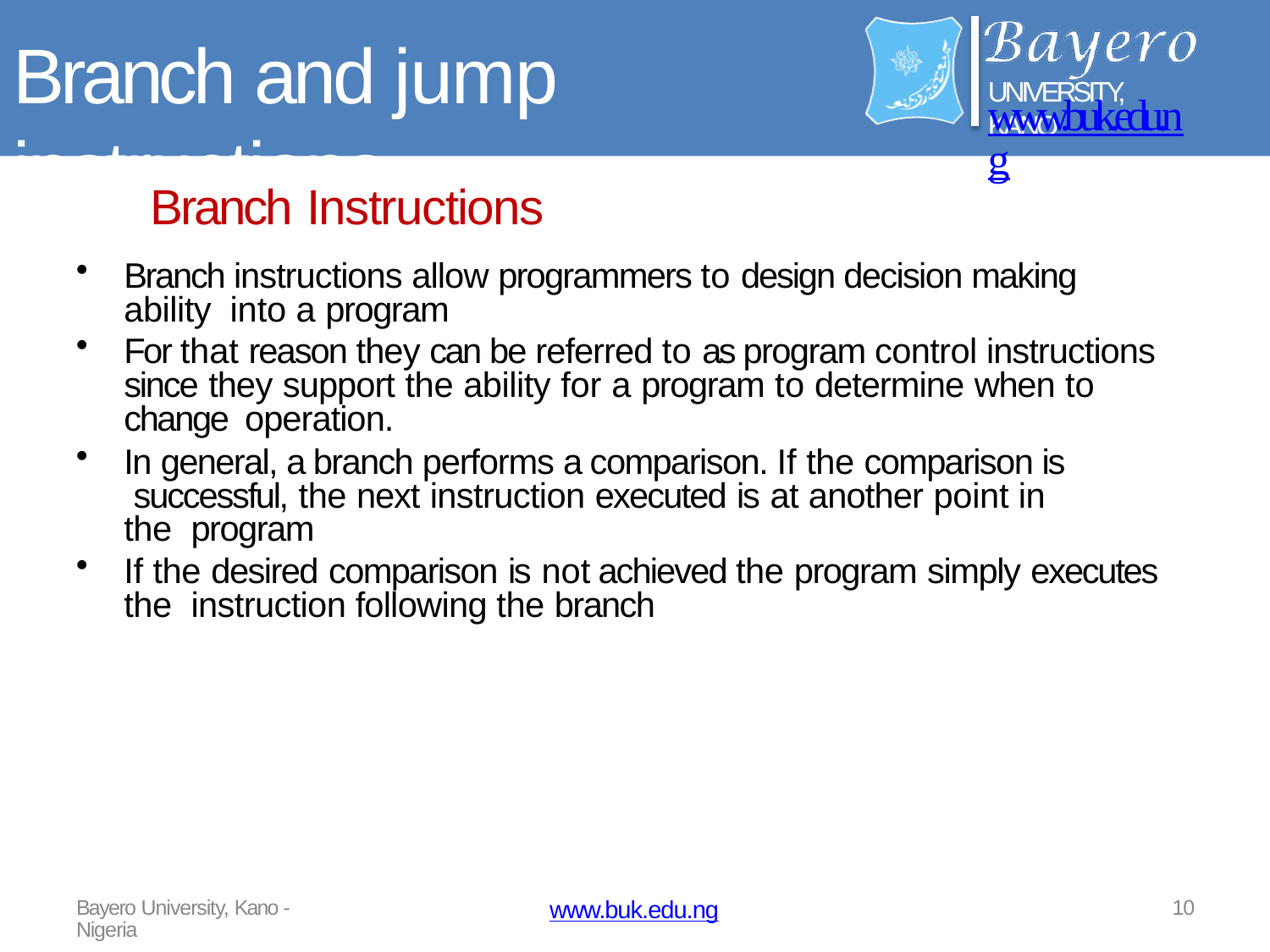

# Branch and jump instructions
UNIVERSITY, KANO
www.buk.edu.ng
Branch Instructions
Branch instructions allow programmers to design decision making ability  into a program
For that reason they can be referred to as program control instructions  since they support the ability for a program to determine when to change  operation.
In general, a branch performs a comparison. If the comparison is  successful, the next instruction executed is at another point in the  program
If the desired comparison is not achieved the program simply executes the  instruction following the branch
Bayero University, Kano - Nigeria
10
www.buk.edu.ng